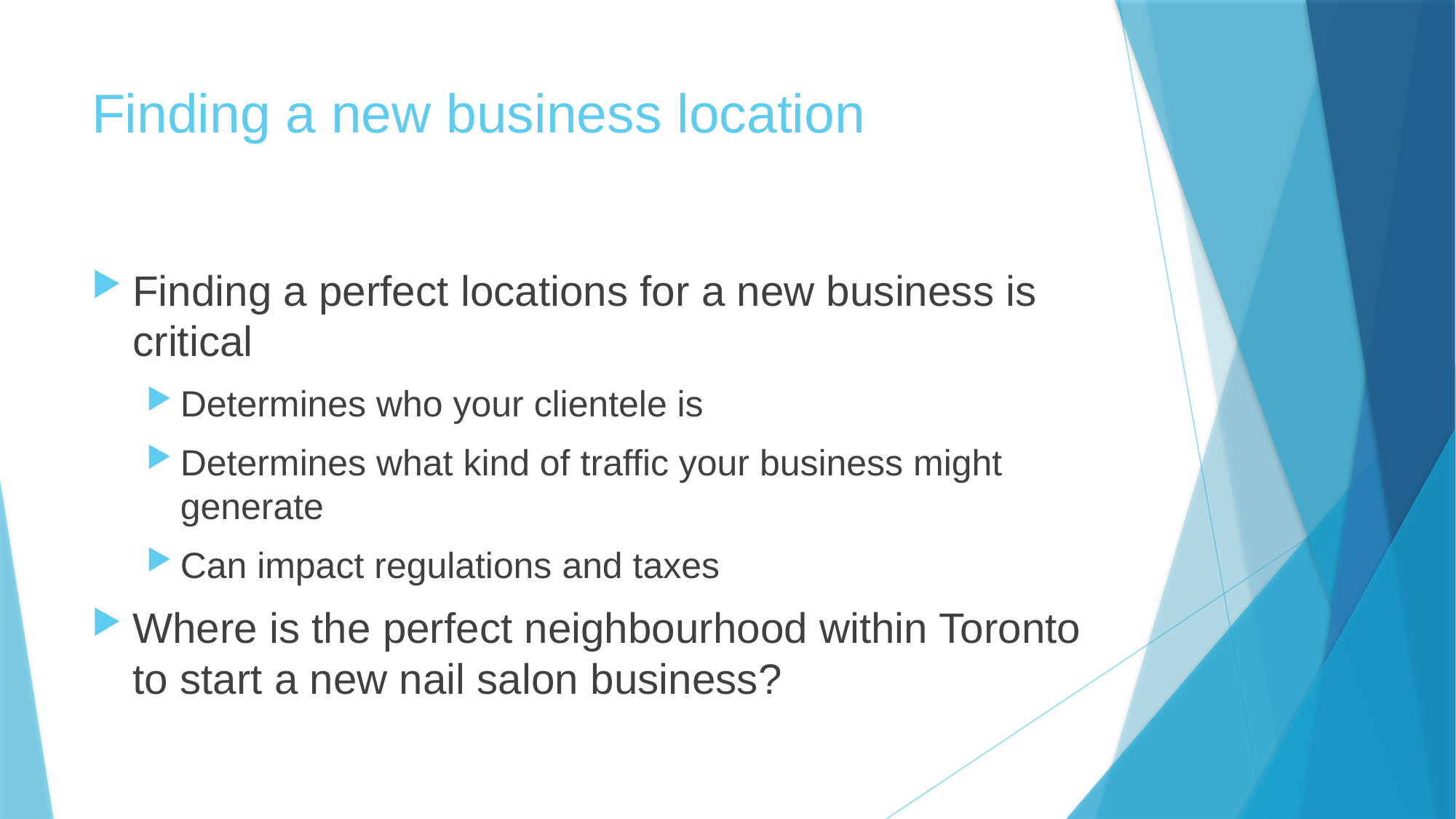

# Finding a new business location
Finding a perfect locations for a new business is critical
Determines who your clientele is
Determines what kind of traffic your business might generate
Can impact regulations and taxes
Where is the perfect neighbourhood within Toronto to start a new nail salon business?